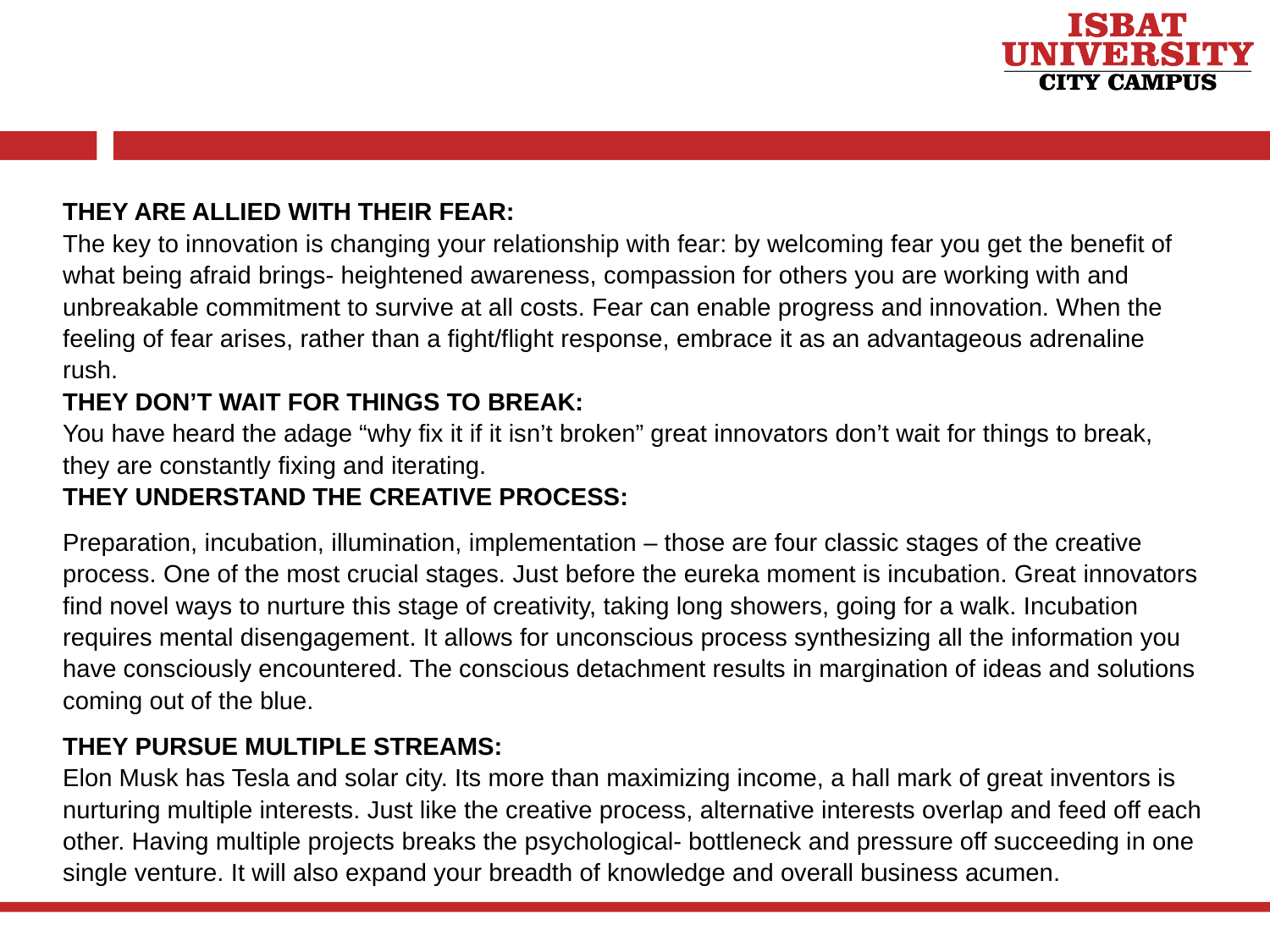

THEY ARE ALLIED WITH THEIR FEAR:
The key to innovation is changing your relationship with fear: by welcoming fear you get the benefit of what being afraid brings- heightened awareness, compassion for others you are working with and unbreakable commitment to survive at all costs. Fear can enable progress and innovation. When the feeling of fear arises, rather than a fight/flight response, embrace it as an advantageous adrenaline rush.
THEY DON’T WAIT FOR THINGS TO BREAK:
You have heard the adage “why fix it if it isn’t broken” great innovators don’t wait for things to break, they are constantly fixing and iterating.
THEY UNDERSTAND THE CREATIVE PROCESS:
Preparation, incubation, illumination, implementation – those are four classic stages of the creative process. One of the most crucial stages. Just before the eureka moment is incubation. Great innovators find novel ways to nurture this stage of creativity, taking long showers, going for a walk. Incubation requires mental disengagement. It allows for unconscious process synthesizing all the information you have consciously encountered. The conscious detachment results in margination of ideas and solutions coming out of the blue.
THEY PURSUE MULTIPLE STREAMS:
Elon Musk has Tesla and solar city. Its more than maximizing income, a hall mark of great inventors is nurturing multiple interests. Just like the creative process, alternative interests overlap and feed off each other. Having multiple projects breaks the psychological- bottleneck and pressure off succeeding in one single venture. It will also expand your breadth of knowledge and overall business acumen.